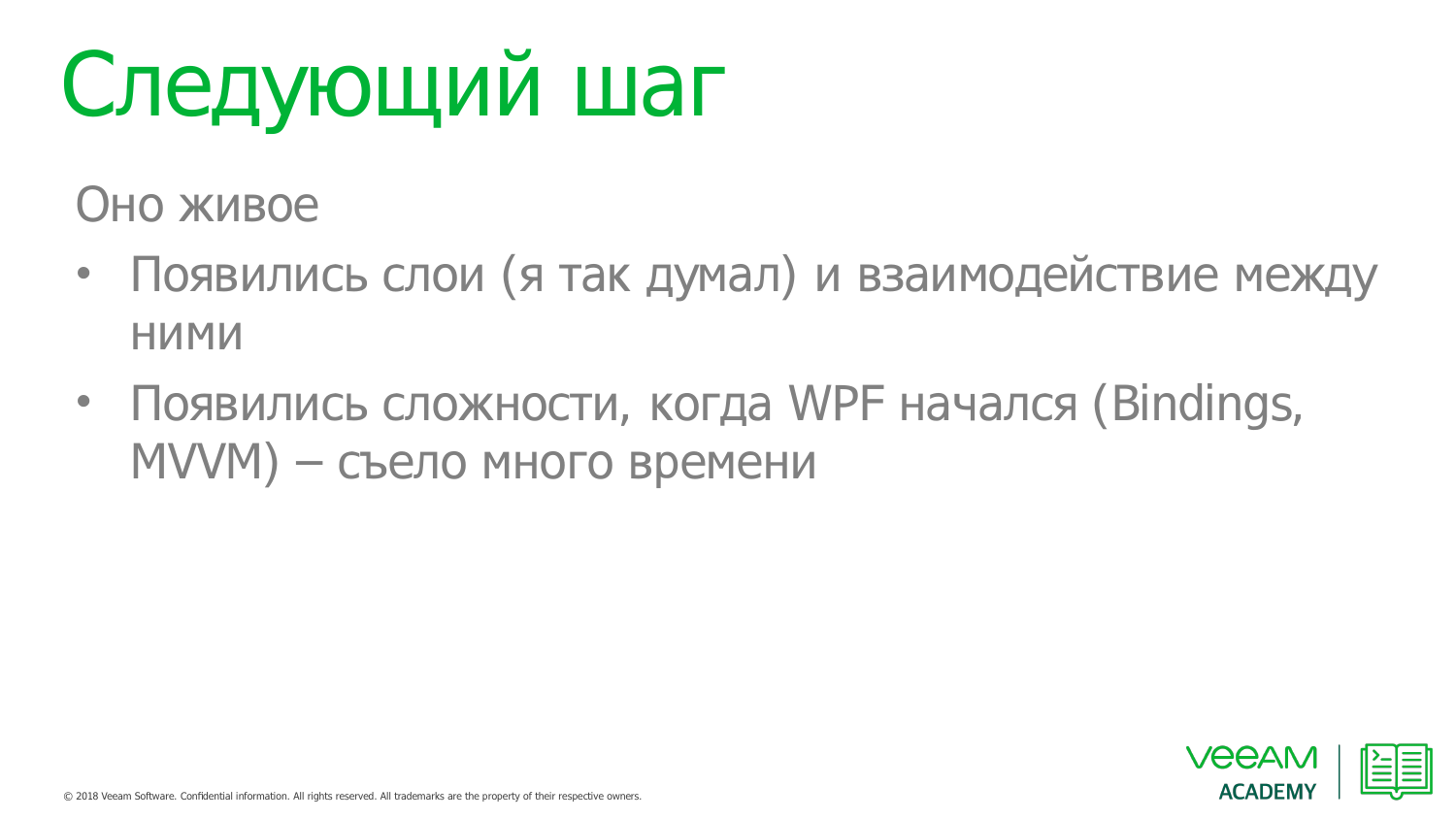

# Следующий шаг
Оно живое
Появились слои (я так думал) и взаимодействие между ними
Появились сложности, когда WPF начался (Bindings, MVVM) – съело много времени